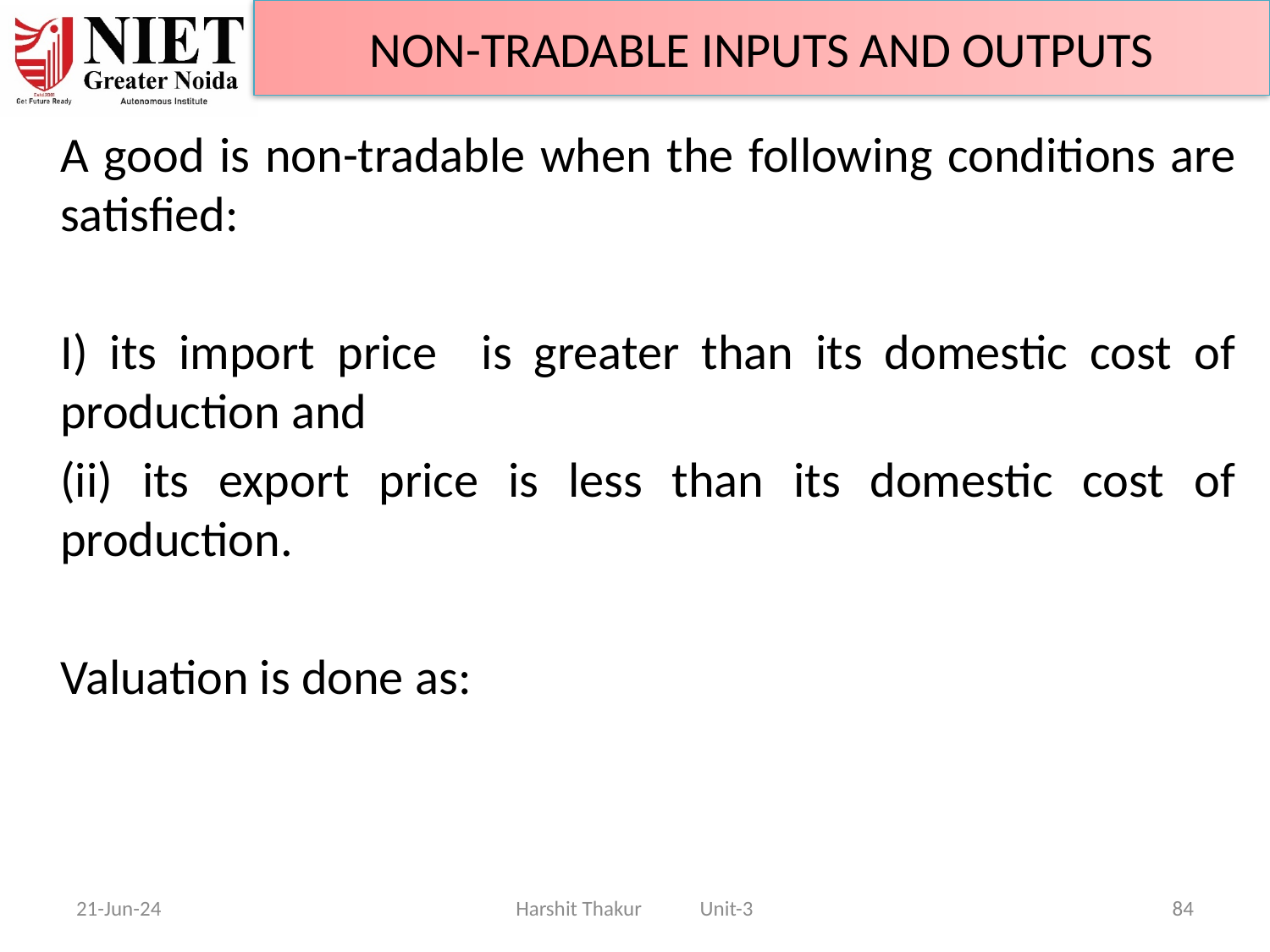

NON-TRADABLE INPUTS AND OUTPUTS
	A good is non-tradable when the following conditions are satisfied:

	I) its import price  is greater than its domestic cost of production and
	(ii) its export price is less than its domestic cost of production.

	Valuation is done as:

21-Jun-24
Harshit Thakur            Unit-3
84